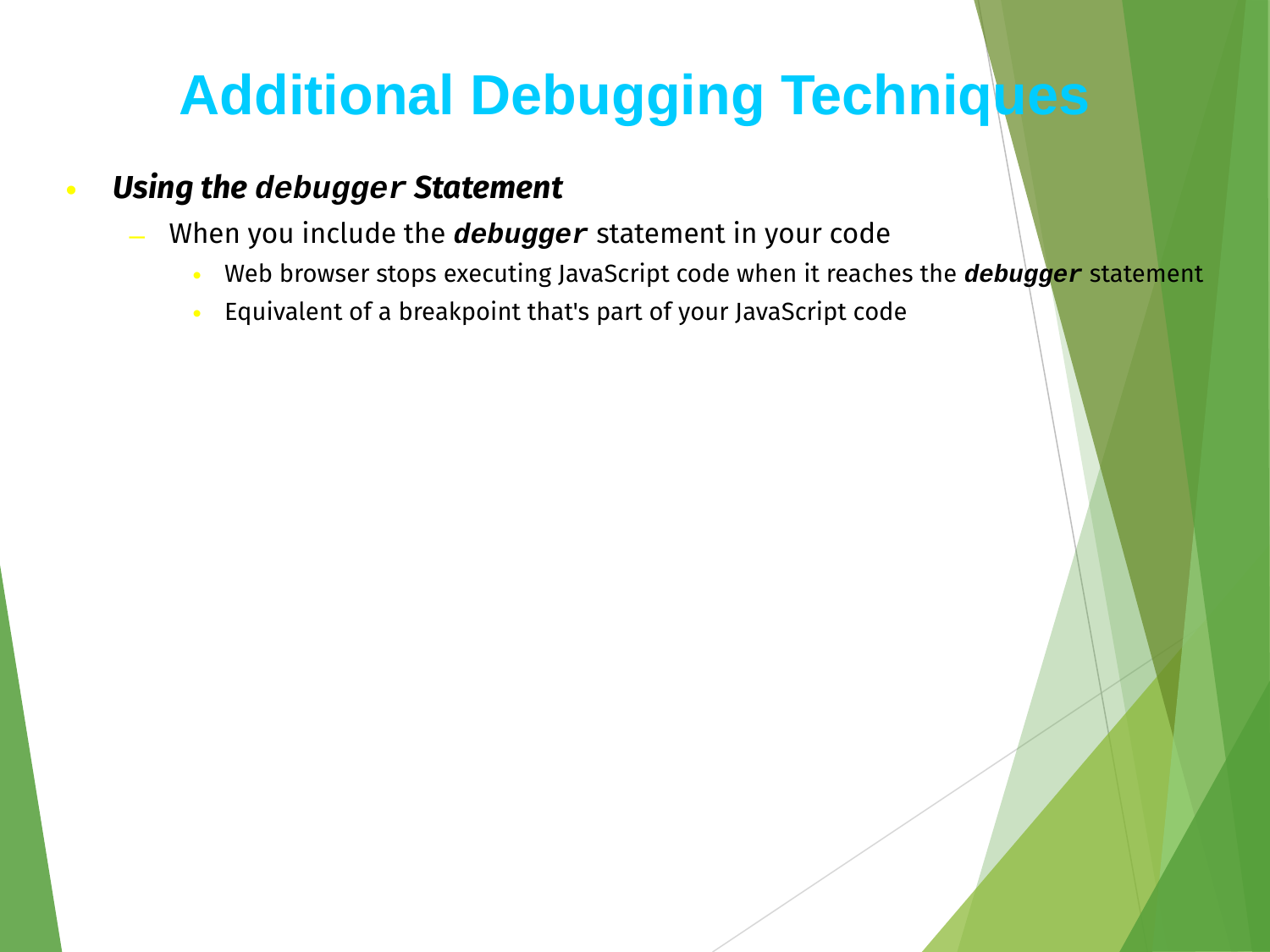

# Additional Debugging Techniques
Using the debugger Statement
When you include the debugger statement in your code
Web browser stops executing JavaScript code when it reaches the debugger statement
Equivalent of a breakpoint that's part of your JavaScript code